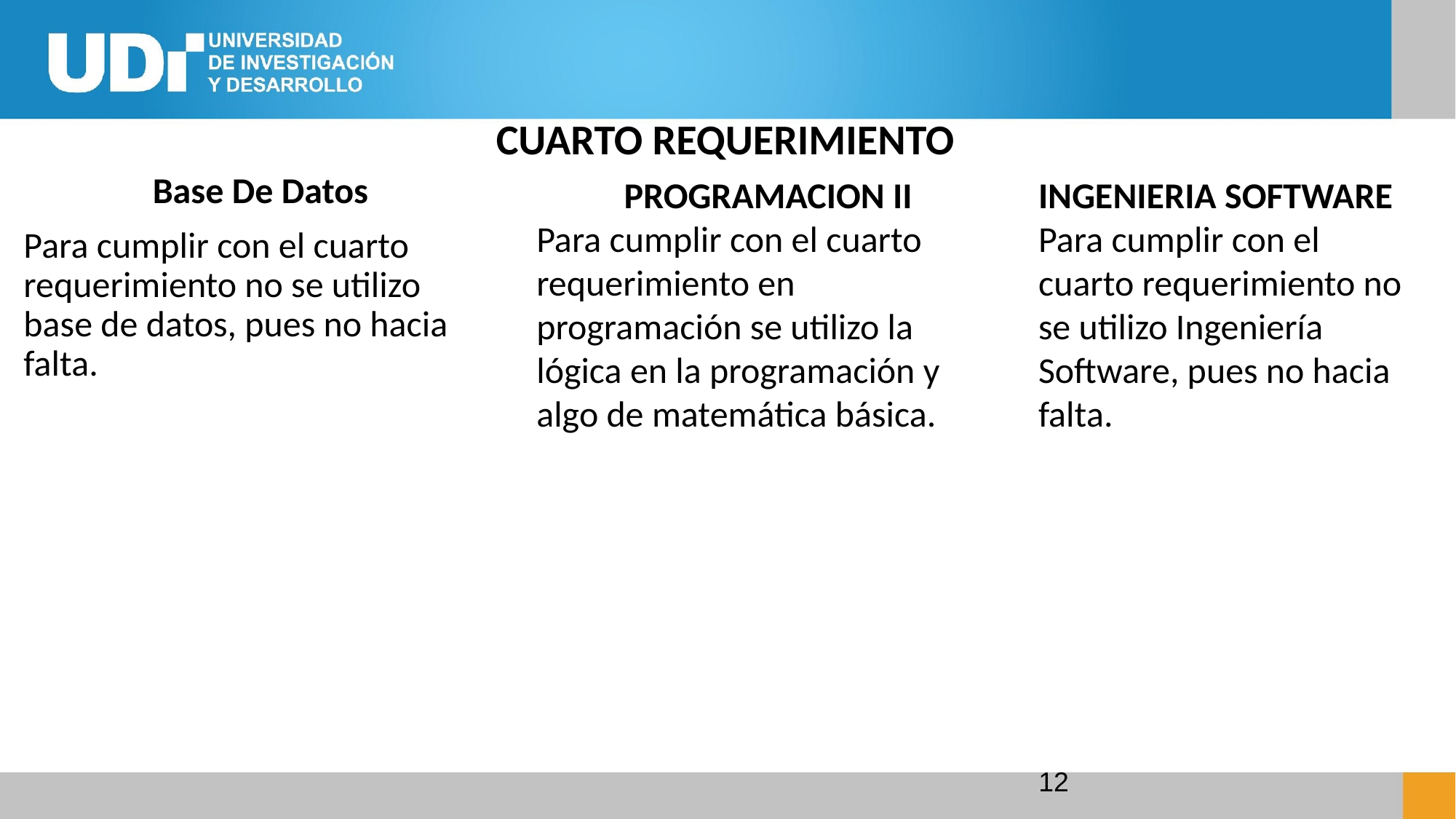

# CUARTO REQUERIMIENTO
Base De Datos
Para cumplir con el cuarto requerimiento no se utilizo base de datos, pues no hacia falta.
PROGRAMACION II
Para cumplir con el cuarto requerimiento en programación se utilizo la lógica en la programación y algo de matemática básica.
INGENIERIA SOFTWARE
Para cumplir con el cuarto requerimiento no se utilizo Ingeniería Software, pues no hacia falta.
12